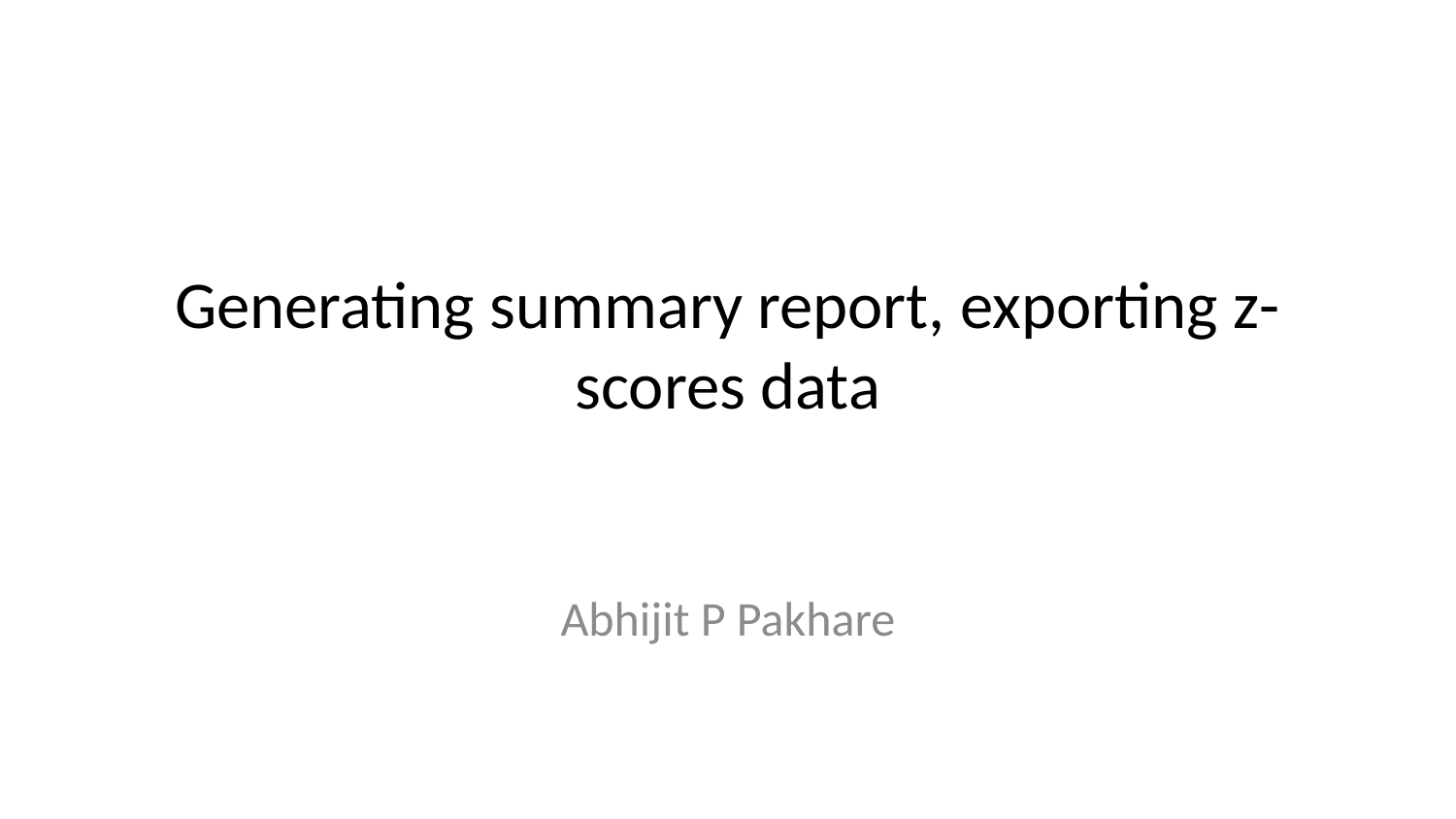

# Generating summary report, exporting z-scores data
Abhijit P Pakhare